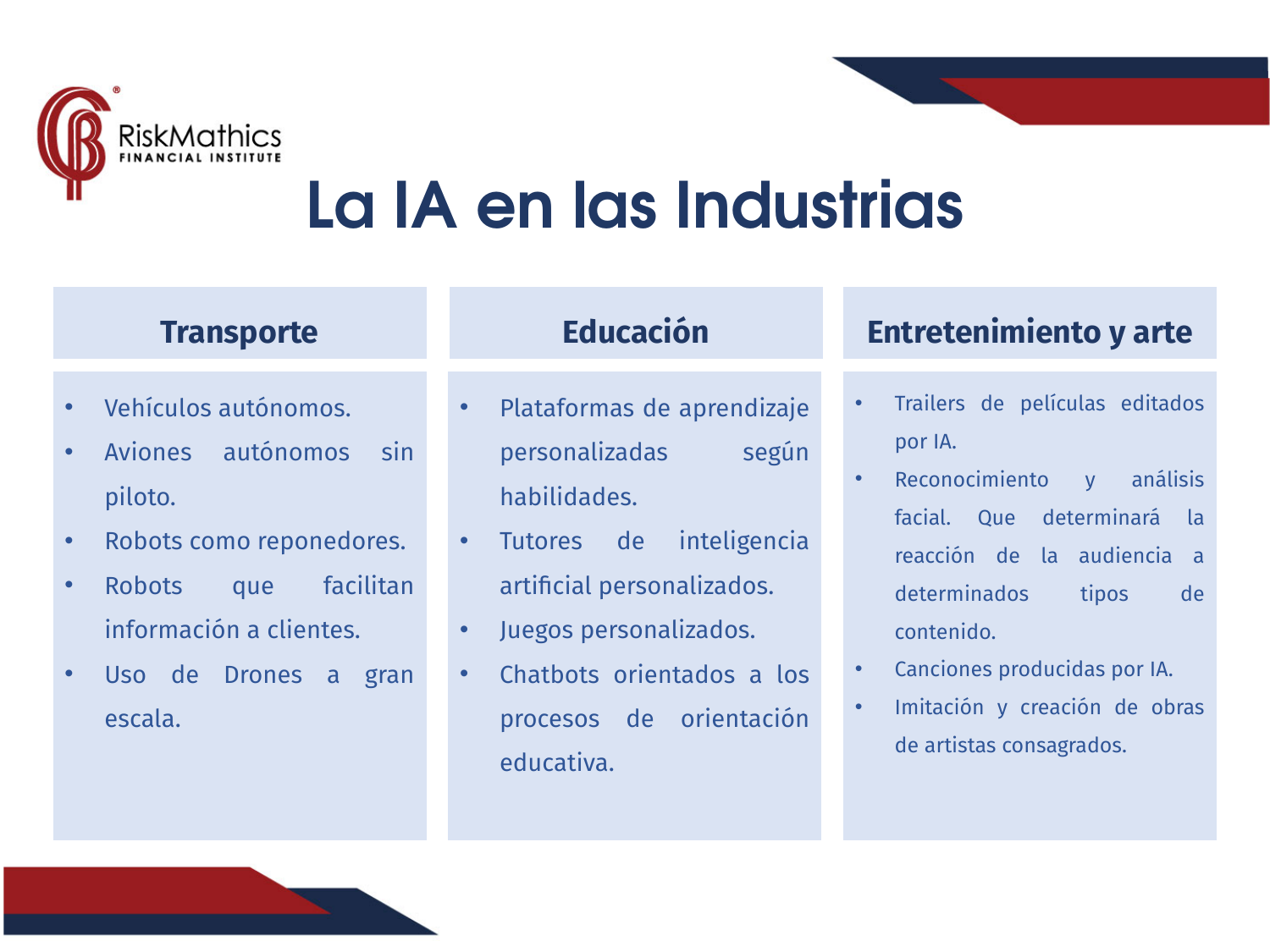

La IA en las Industrias
Transporte

Educación

Entretenimiento y arte

Vehículos autónomos.
Aviones autónomos sin piloto.
Robots como reponedores.
Robots que facilitan información a clientes.
Uso de Drones a gran escala.
Plataformas de aprendizaje personalizadas según habilidades.
Tutores de inteligencia artificial personalizados.
Juegos personalizados.
Chatbots orientados a los procesos de orientación educativa.
Trailers de películas editados por IA.
Reconocimiento y análisis facial. Que determinará la reacción de la audiencia a determinados tipos de contenido.
Canciones producidas por IA.
Imitación y creación de obras de artistas consagrados.